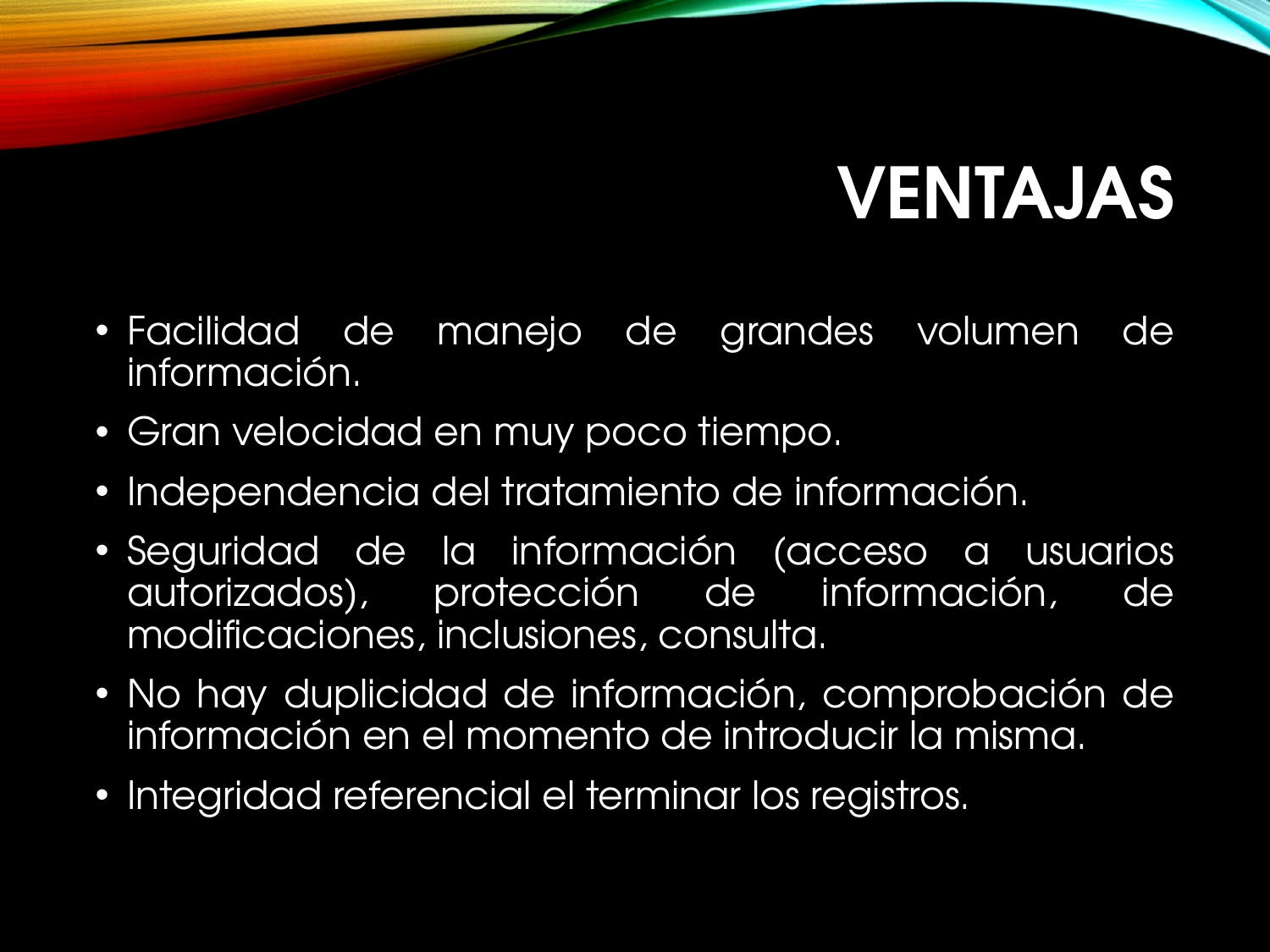

# VENTAJAS
Facilidad de manejo de grandes volumen de información.
Gran velocidad en muy poco tiempo.
Independencia del tratamiento de información.
Seguridad de la información (acceso a usuarios autorizados), protección de información, de modificaciones, inclusiones, consulta.
No hay duplicidad de información, comprobación de información en el momento de introducir la misma.
Integridad referencial el terminar los registros.